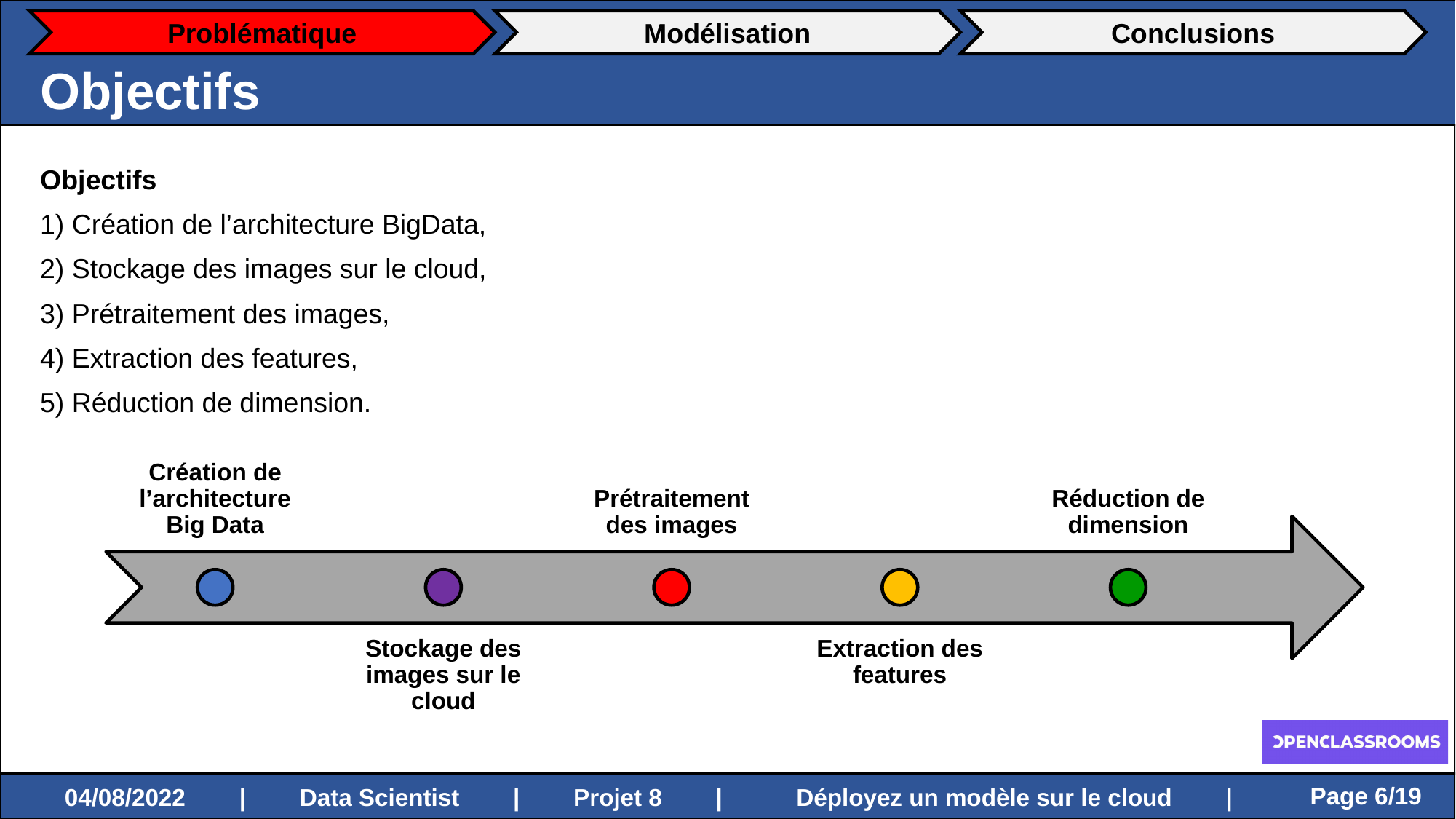

Problématique
Modélisation
Conclusions
Objectifs
Objectifs
1) Création de l’architecture BigData,
2) Stockage des images sur le cloud,
3) Prétraitement des images,
4) Extraction des features,
5) Réduction de dimension.
Création de l’architecture Big Data
Stockage des images sur le cloud
Prétraitement des images
Extraction des features
Réduction de dimension
     Page 6/19